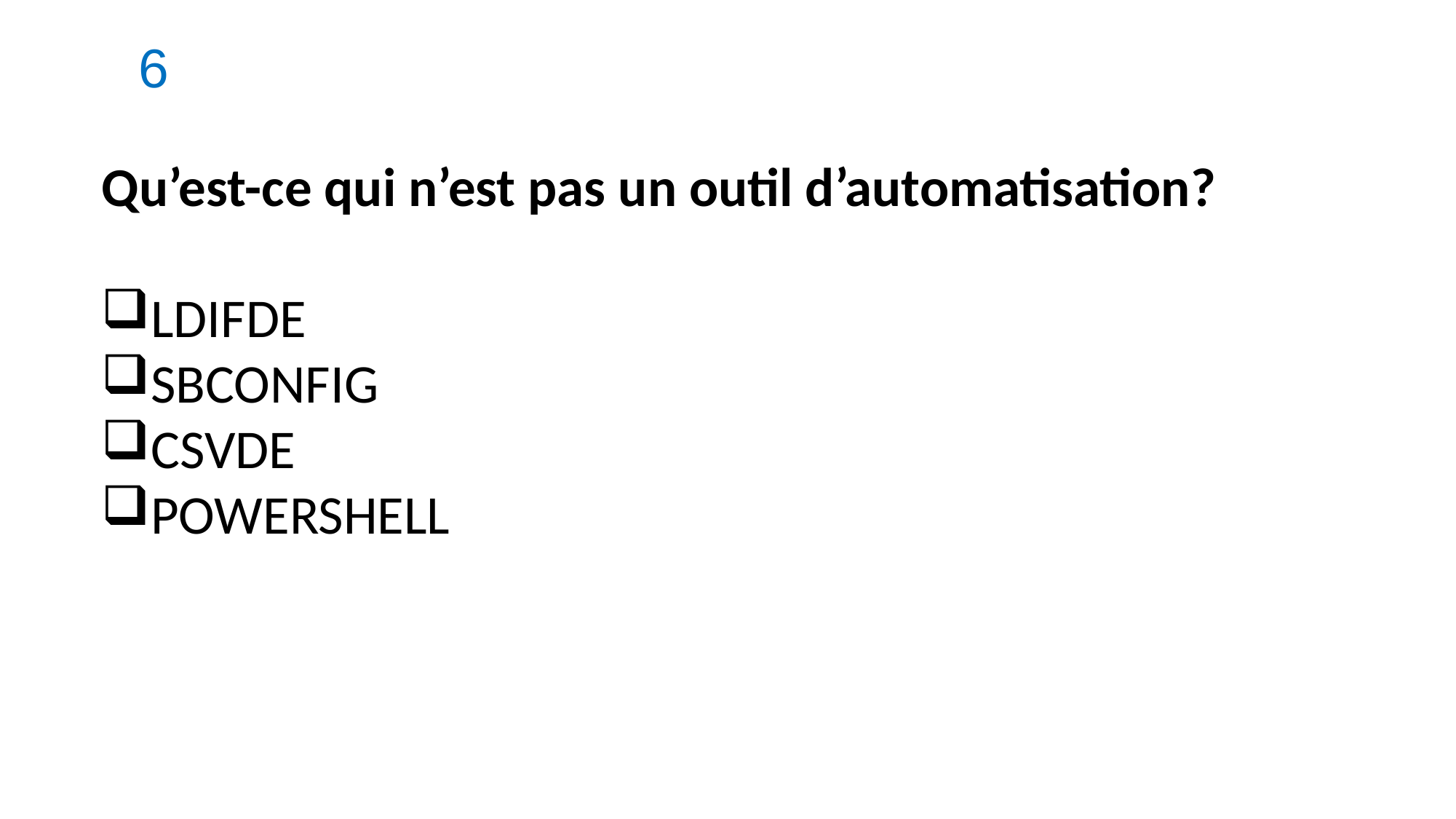

6
Qu’est-ce qui n’est pas un outil d’automatisation?

LDIFDE
SBCONFIG
CSVDE
POWERSHELL